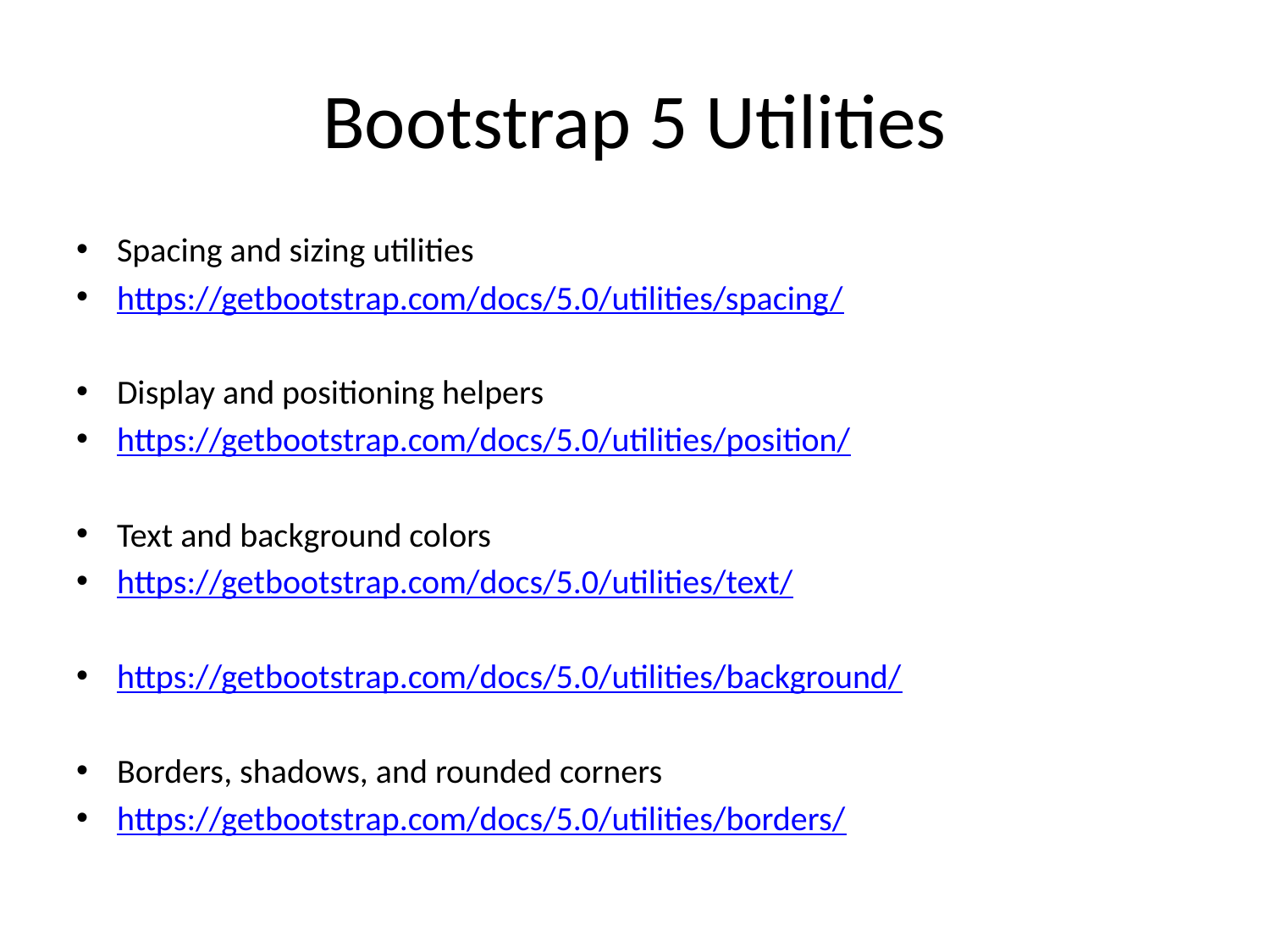

# Bootstrap 5 Utilities
Spacing and sizing utilities
https://getbootstrap.com/docs/5.0/utilities/spacing/

Display and positioning helpers
https://getbootstrap.com/docs/5.0/utilities/position/

Text and background colors
https://getbootstrap.com/docs/5.0/utilities/text/

https://getbootstrap.com/docs/5.0/utilities/background/

Borders, shadows, and rounded corners
https://getbootstrap.com/docs/5.0/utilities/borders/